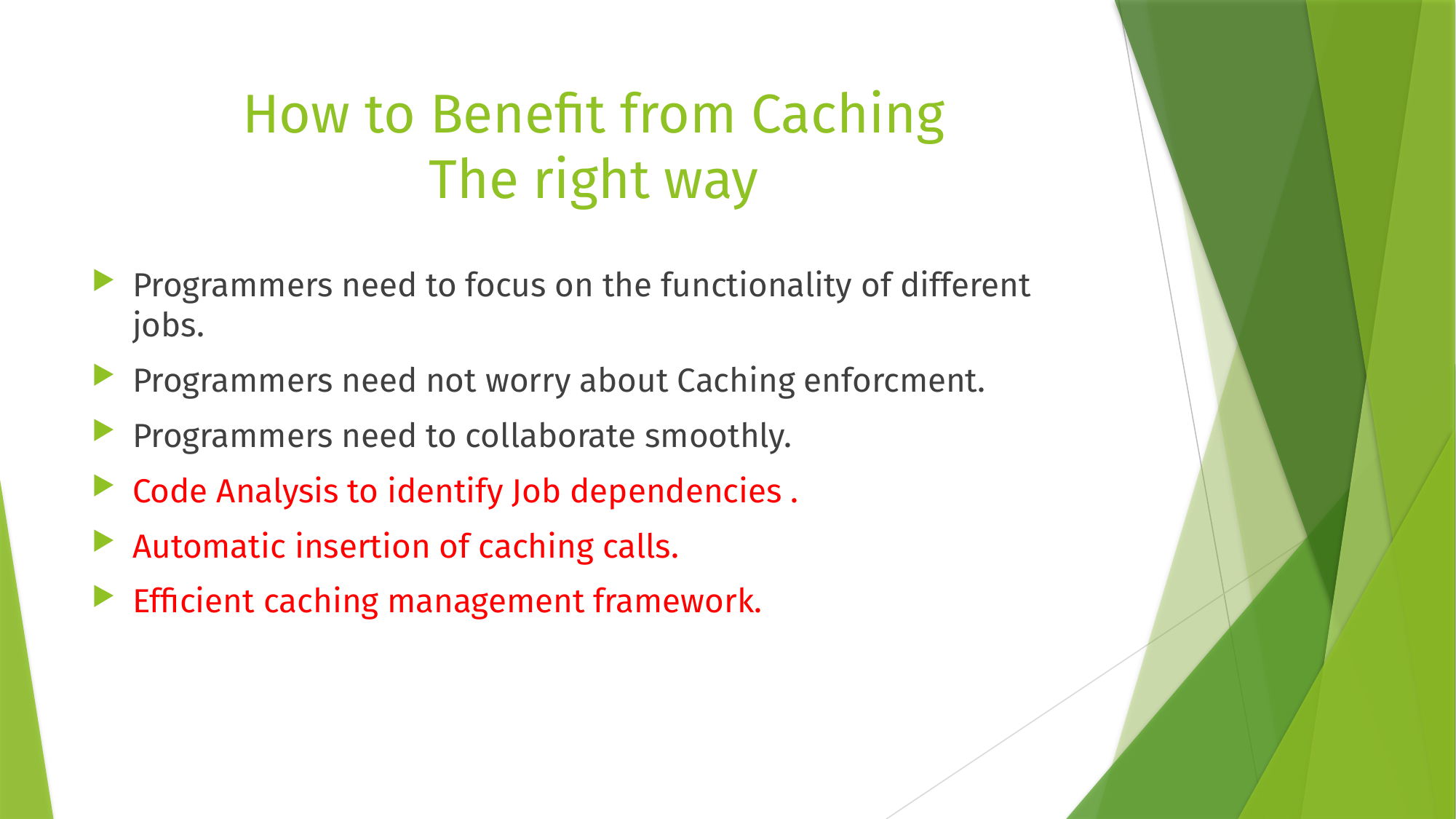

# How to Benefit from Caching The right way
Programmers need to focus on the functionality of different jobs.
Programmers need not worry about Caching enforcment.
Programmers need to collaborate smoothly.
Code Analysis to identify Job dependencies .
Automatic insertion of caching calls.
Efficient caching management framework.